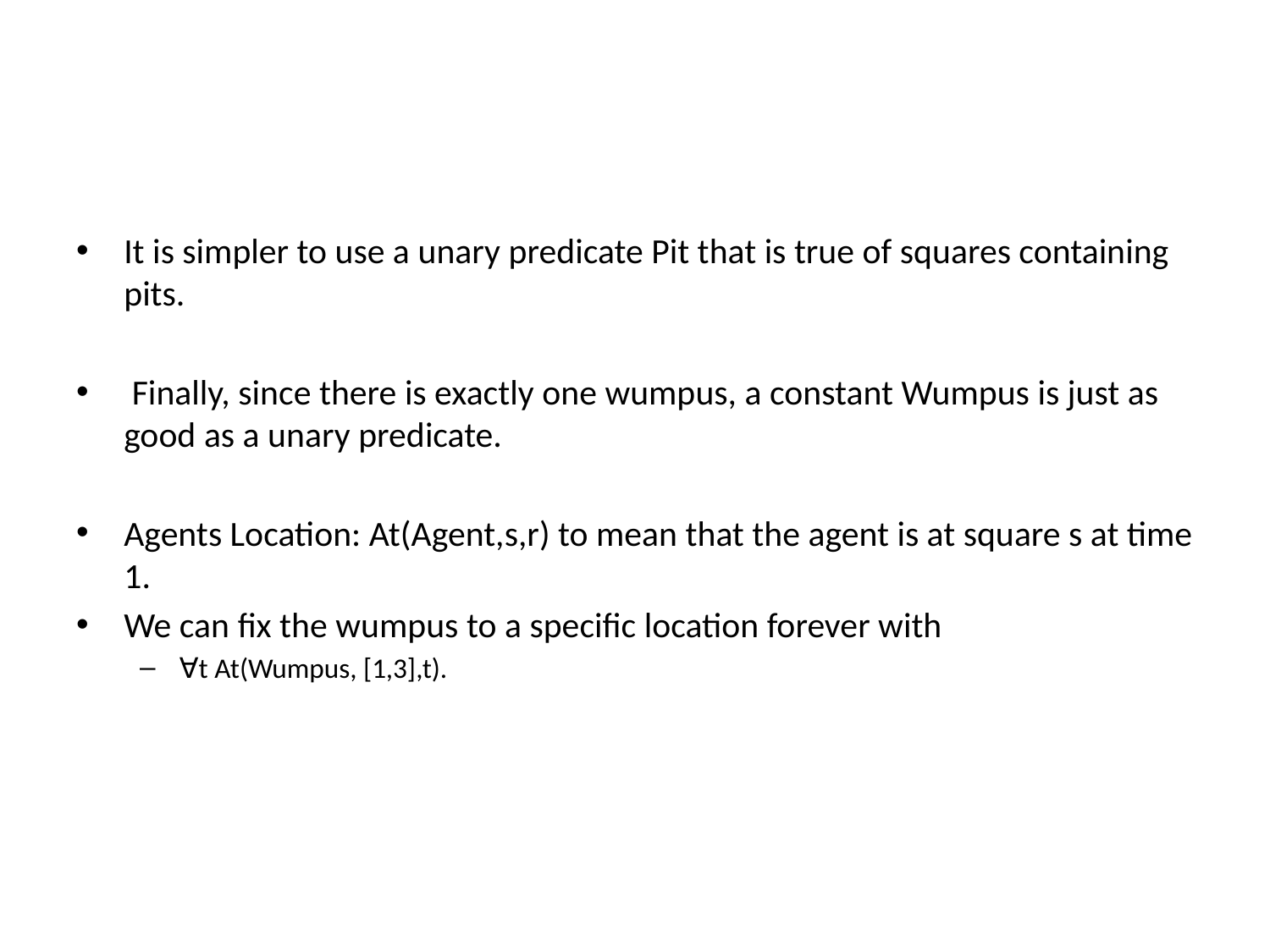

#
It is simpler to use a unary predicate Pit that is true of squares containing pits.

 Finally, since there is exactly one wumpus, a constant Wumpus is just as good as a unary predicate.

Agents Location: At(Agent,s,r) to mean that the agent is at square s at time 1.
We can fix the wumpus to a specific location forever with
ꓯt At(Wumpus, [1,3],t).